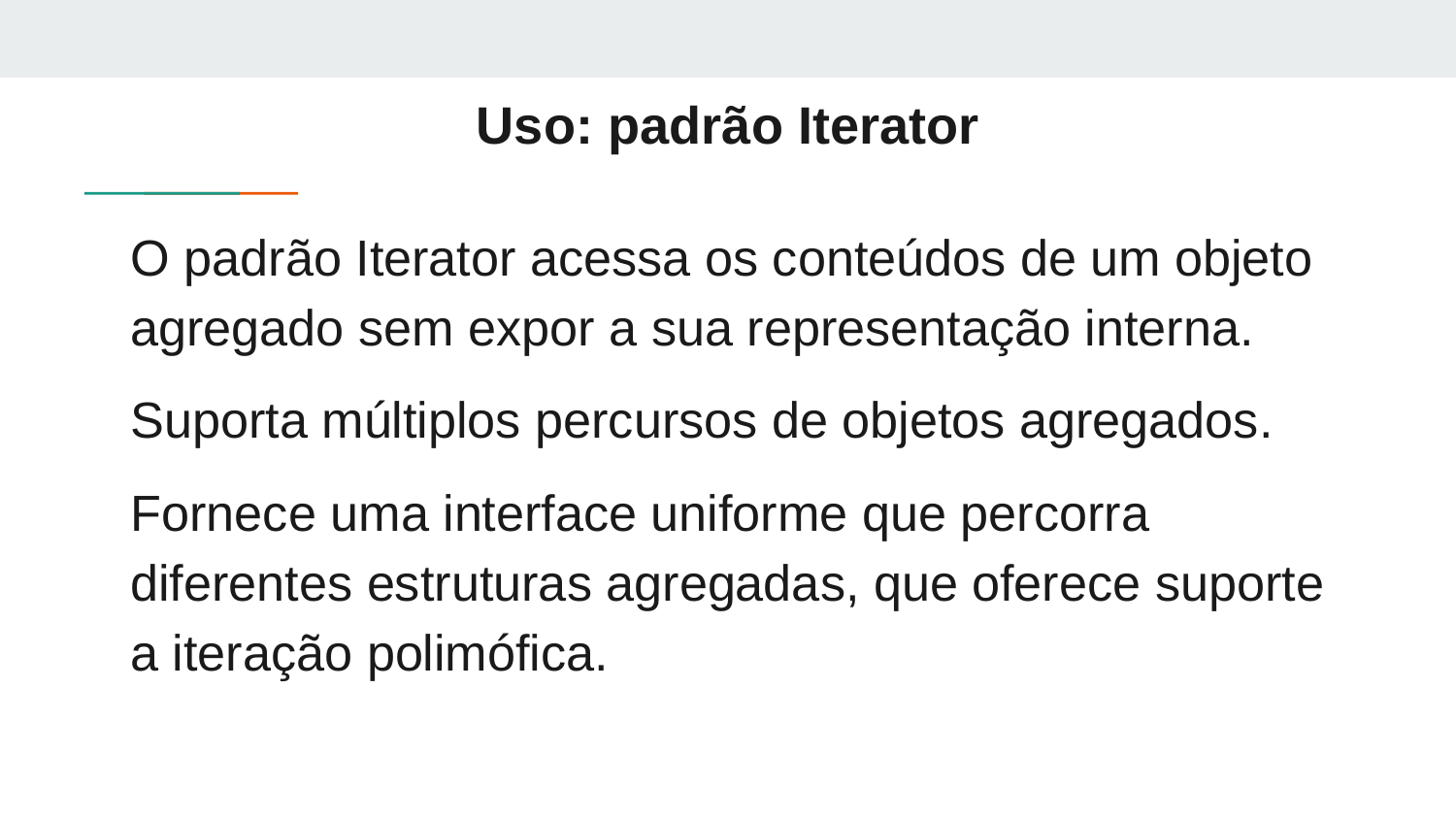

# Uso: padrão Iterator
O padrão Iterator acessa os conteúdos de um objeto agregado sem expor a sua representação interna.
Suporta múltiplos percursos de objetos agregados.
Fornece uma interface uniforme que percorra diferentes estruturas agregadas, que oferece suporte a iteração polimófica.